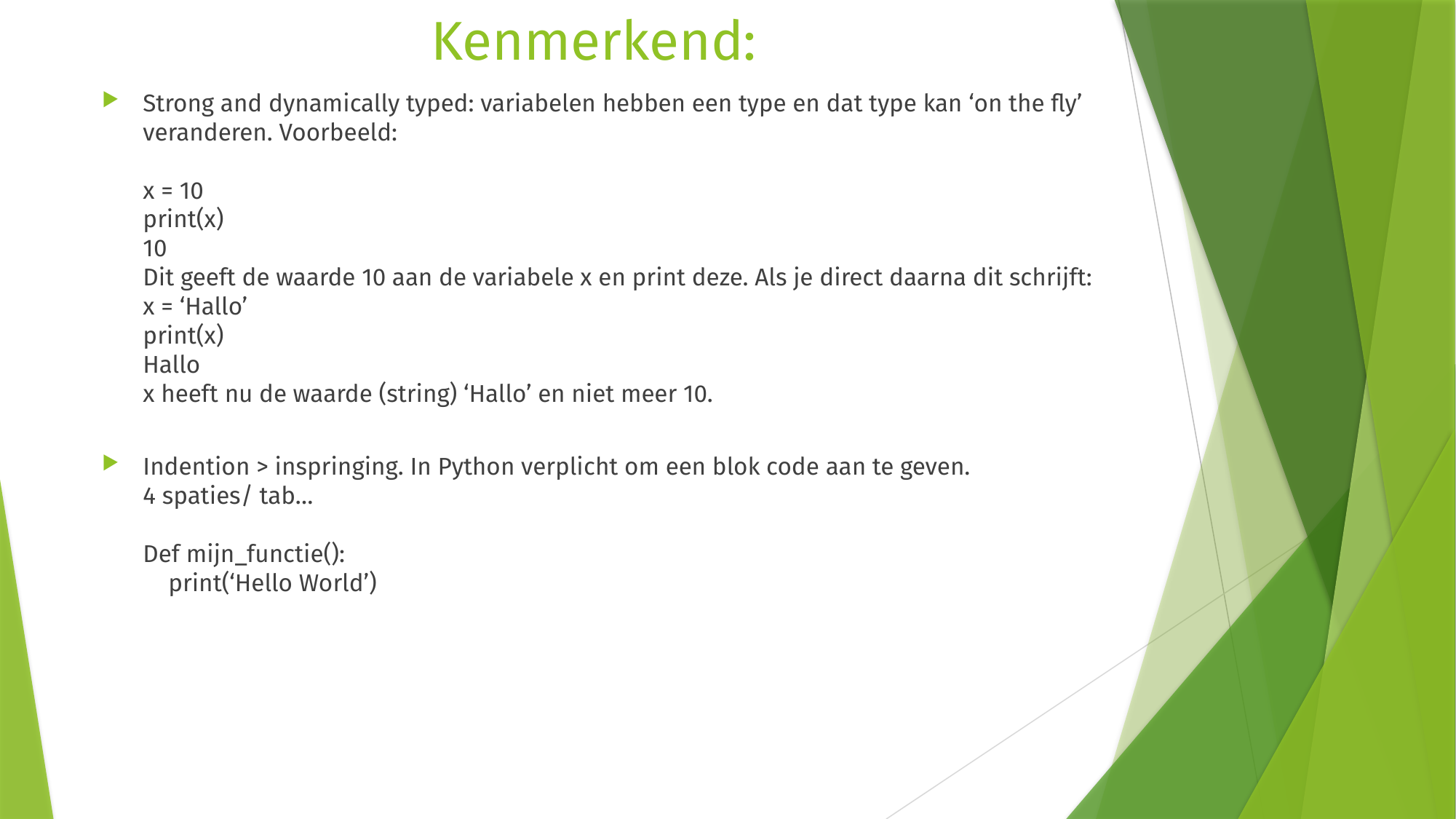

# Kenmerkend:
Strong and dynamically typed: variabelen hebben een type en dat type kan ‘on the fly’ veranderen. Voorbeeld:
x = 10
print(x)
10
Dit geeft de waarde 10 aan de variabele x en print deze. Als je direct daarna dit schrijft:
x = ‘Hallo’
print(x)
Hallo
x heeft nu de waarde (string) ‘Hallo’ en niet meer 10.
Indention > inspringing. In Python verplicht om een blok code aan te geven.
4 spaties/ tab…
Def mijn_functie():
    print(‘Hello World’)